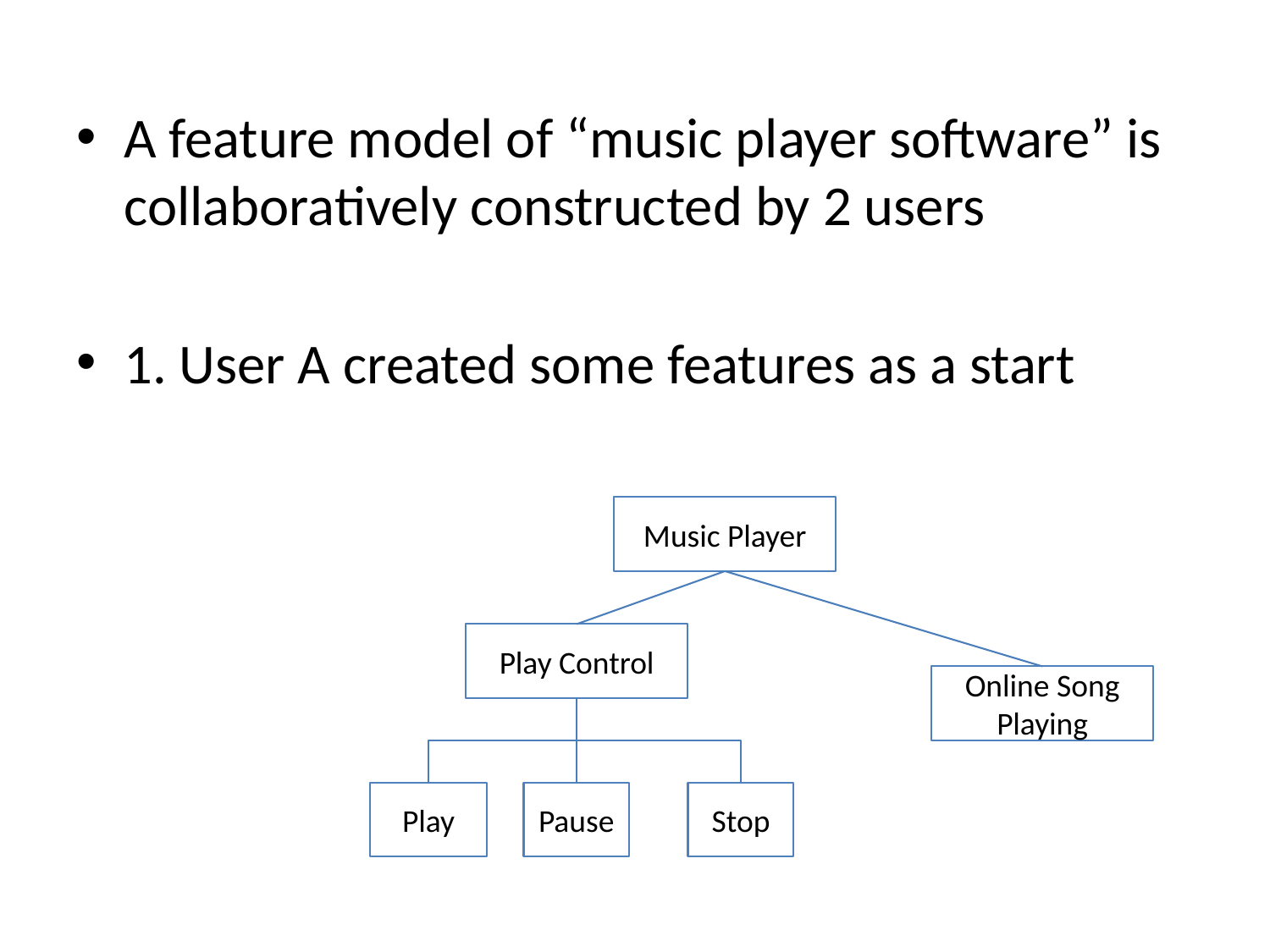

A feature model of “music player software” is collaboratively constructed by 2 users

1. User A created some features as a start

Music Player
Play Control
Online Song Playing
Play
Pause
Stop